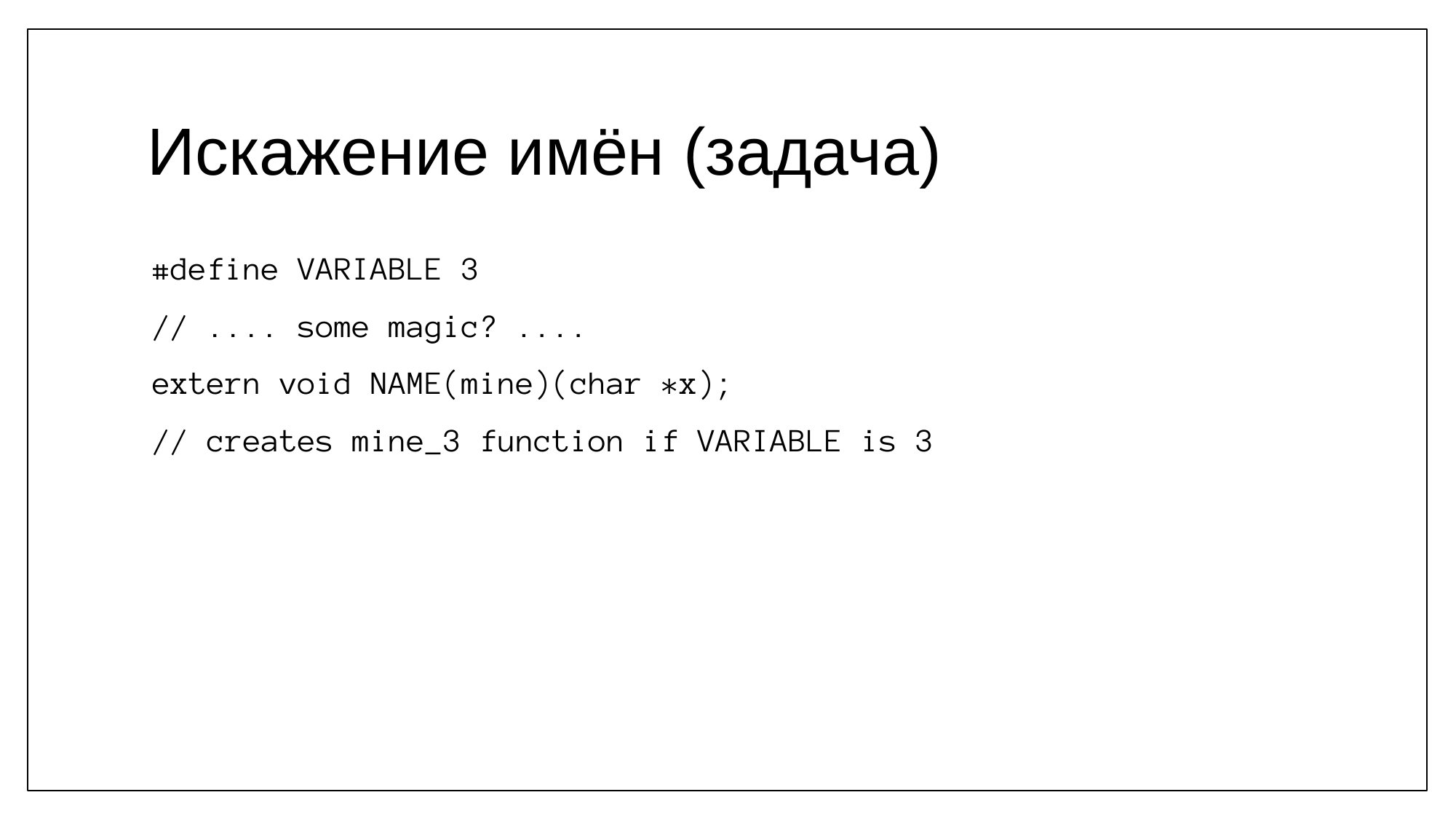

# Искажение имён (задача)
#define VARIABLE 3
// .... some magic? ....
extern void NAME(mine)(char *x);
// creates mine_3 function if VARIABLE is 3